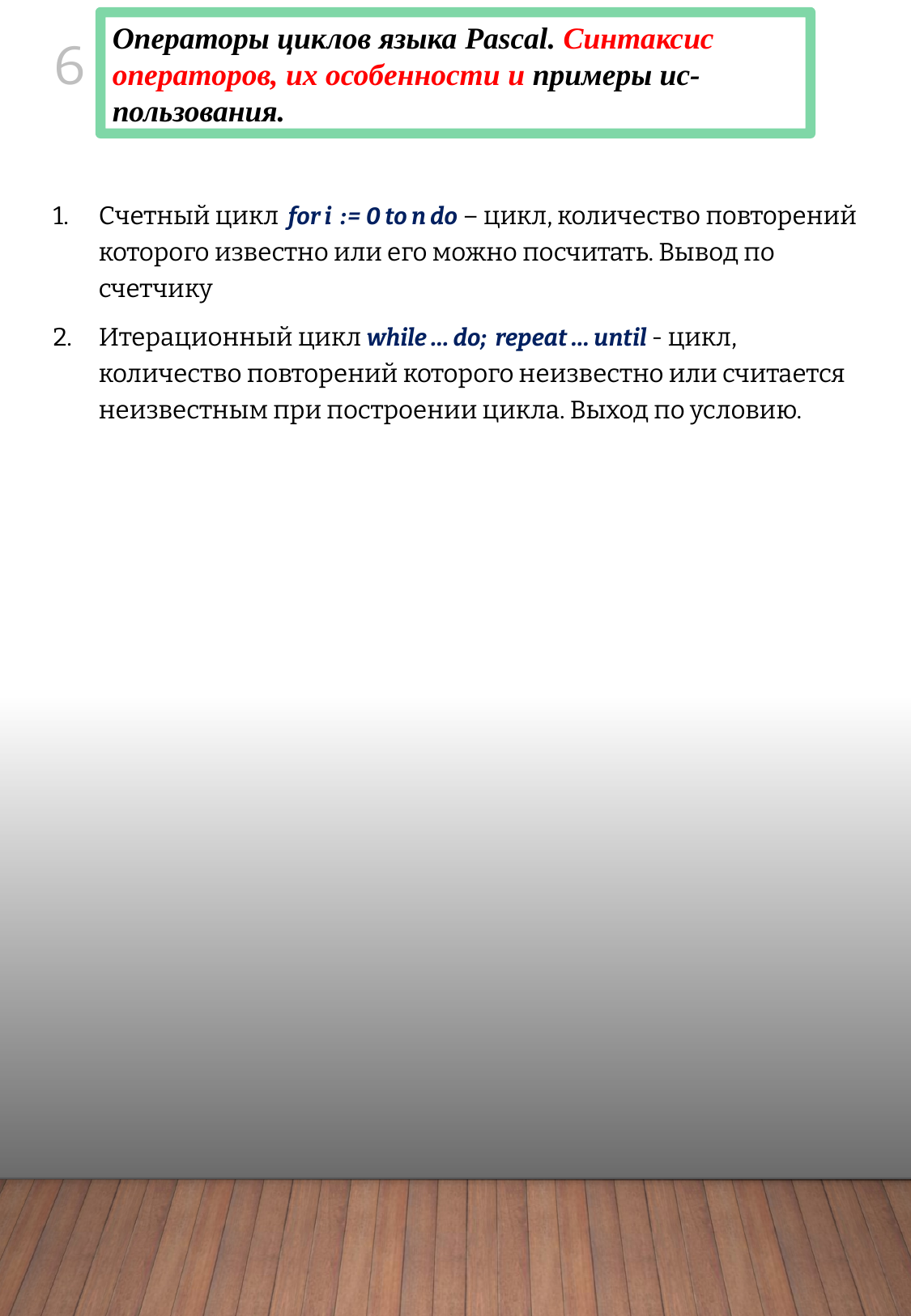

Операторы циклов языка Pascal. Синтаксис операторов, их особенности и примеры ис- пользования.
6
Счетный цикл  for i  := 0 to n do – цикл, количество повторений которого известно или его можно посчитать. Вывод по счетчику
Итерационный цикл while … do;  repeat … until - цикл, количество повторений которого неизвестно или считается неизвестным при построении цикла. Выход по условию.